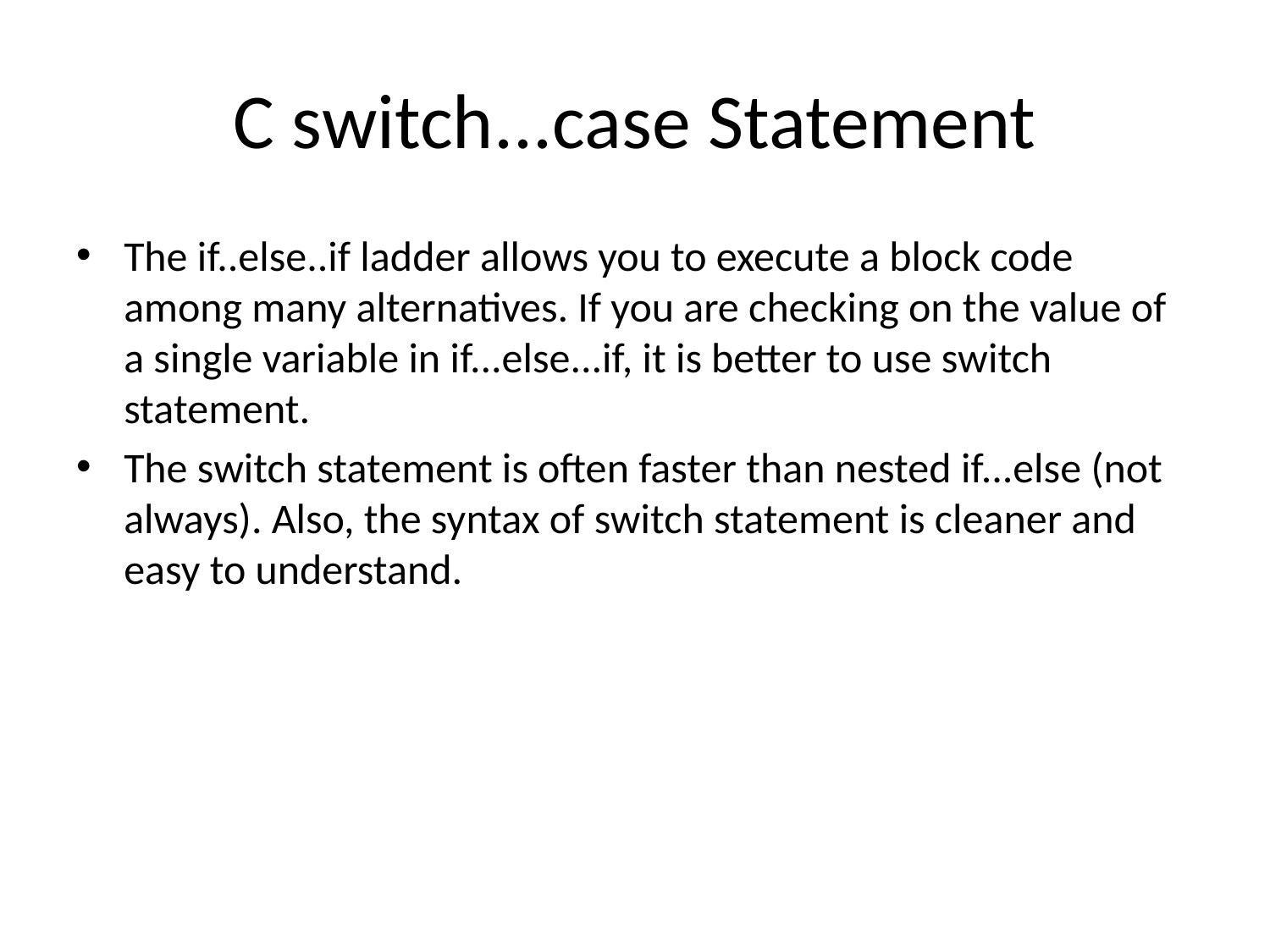

# C switch...case Statement
The if..else..if ladder allows you to execute a block code among many alternatives. If you are checking on the value of a single variable in if...else...if, it is better to use switch statement.
The switch statement is often faster than nested if...else (not always). Also, the syntax of switch statement is cleaner and easy to understand.